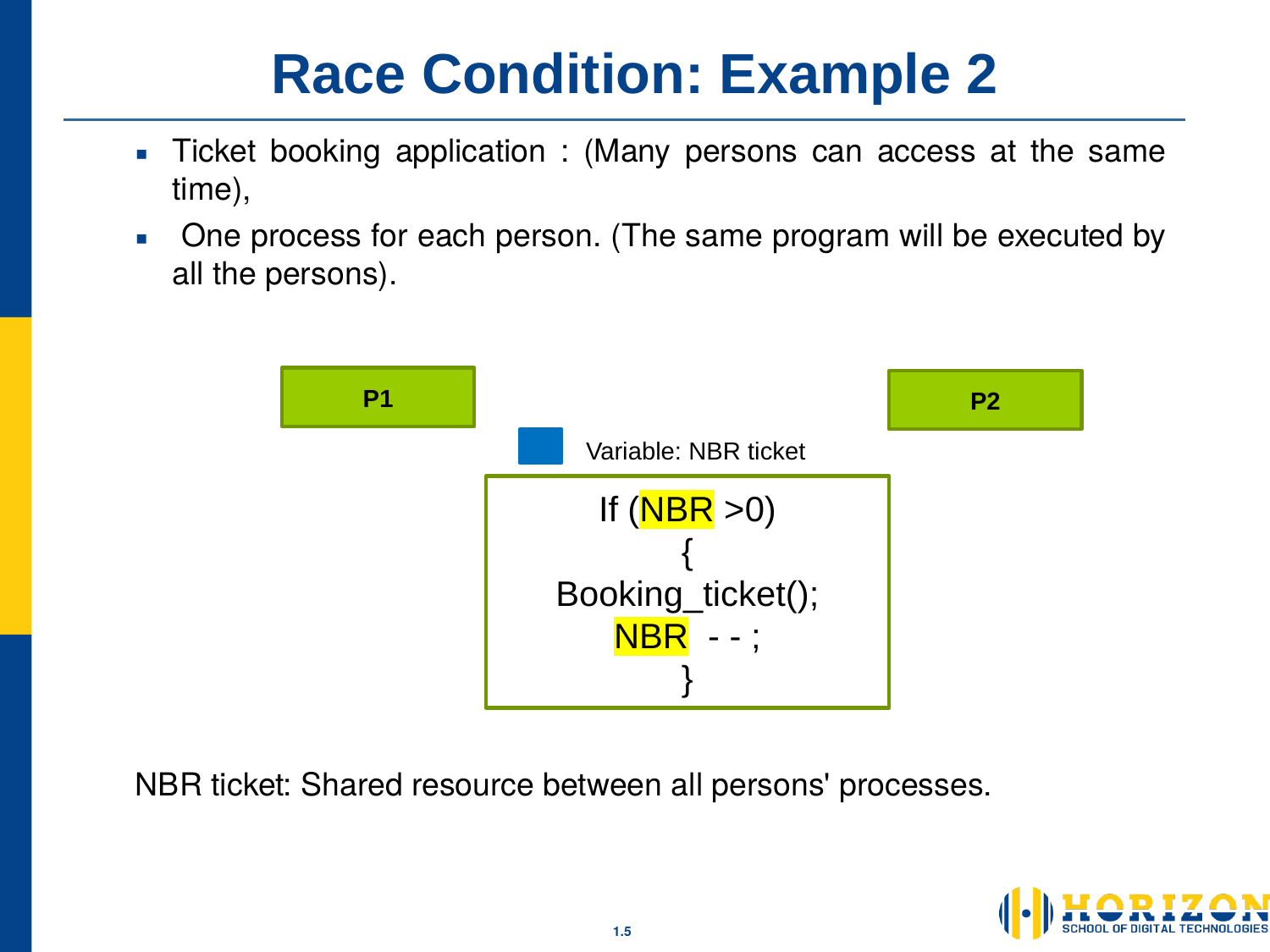

# Race Condition: Example 2
Ticket booking application : (Many persons can access at the same time),
 One process for each person. (The same program will be executed by all the persons).

NBR ticket: Shared resource between all persons' processes.
P1
P2

Variable: NBR ticket
If (NBR >0)
{
Booking_ticket();
NBR  - - ;
 }